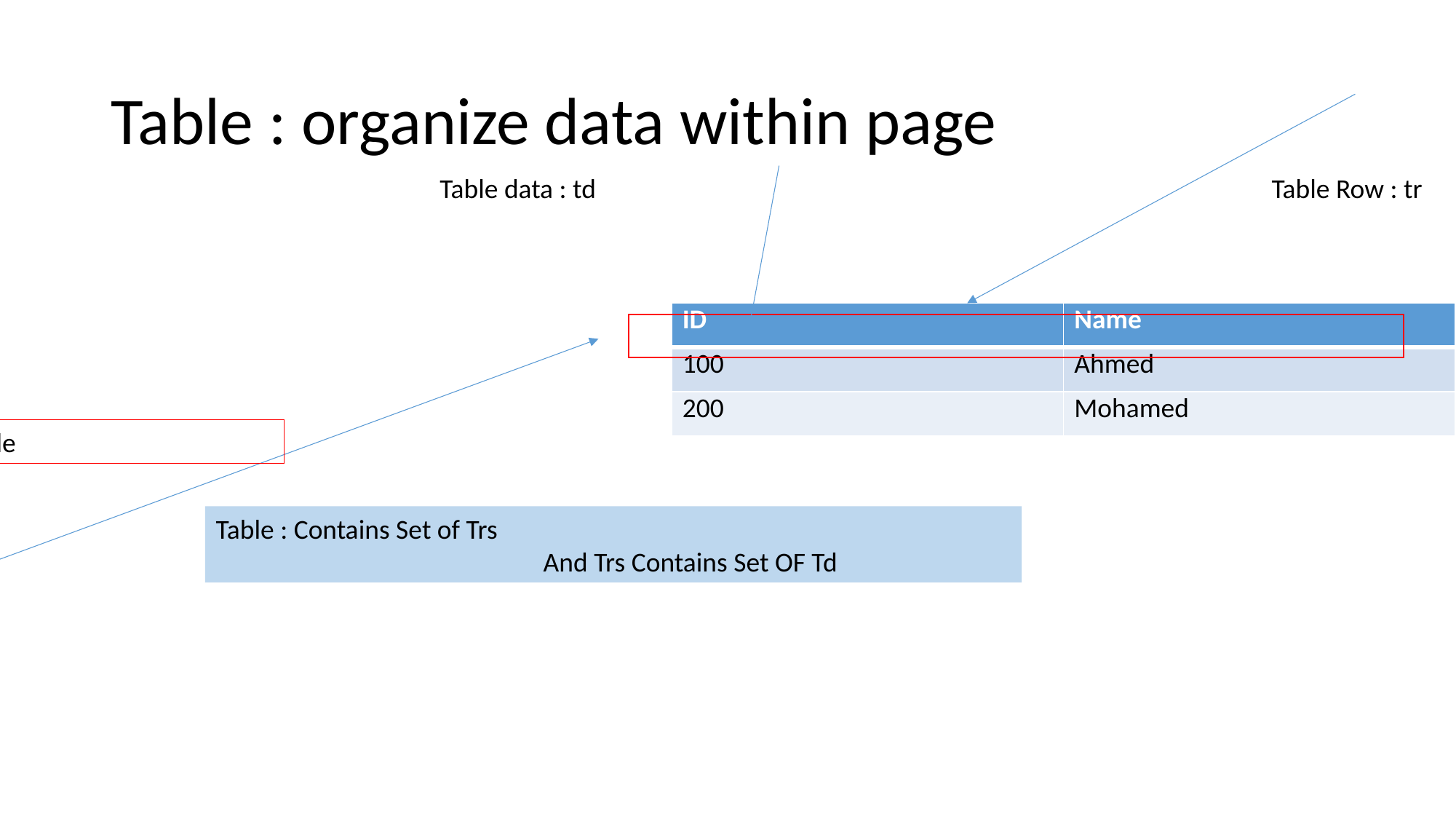

# Table : organize data within page
Table data : td
Table Row : tr
| ID | Name |
| --- | --- |
| 100 | Ahmed |
| 200 | Mohamed |

table
Table : Contains Set of Trs
			And Trs Contains Set OF Td